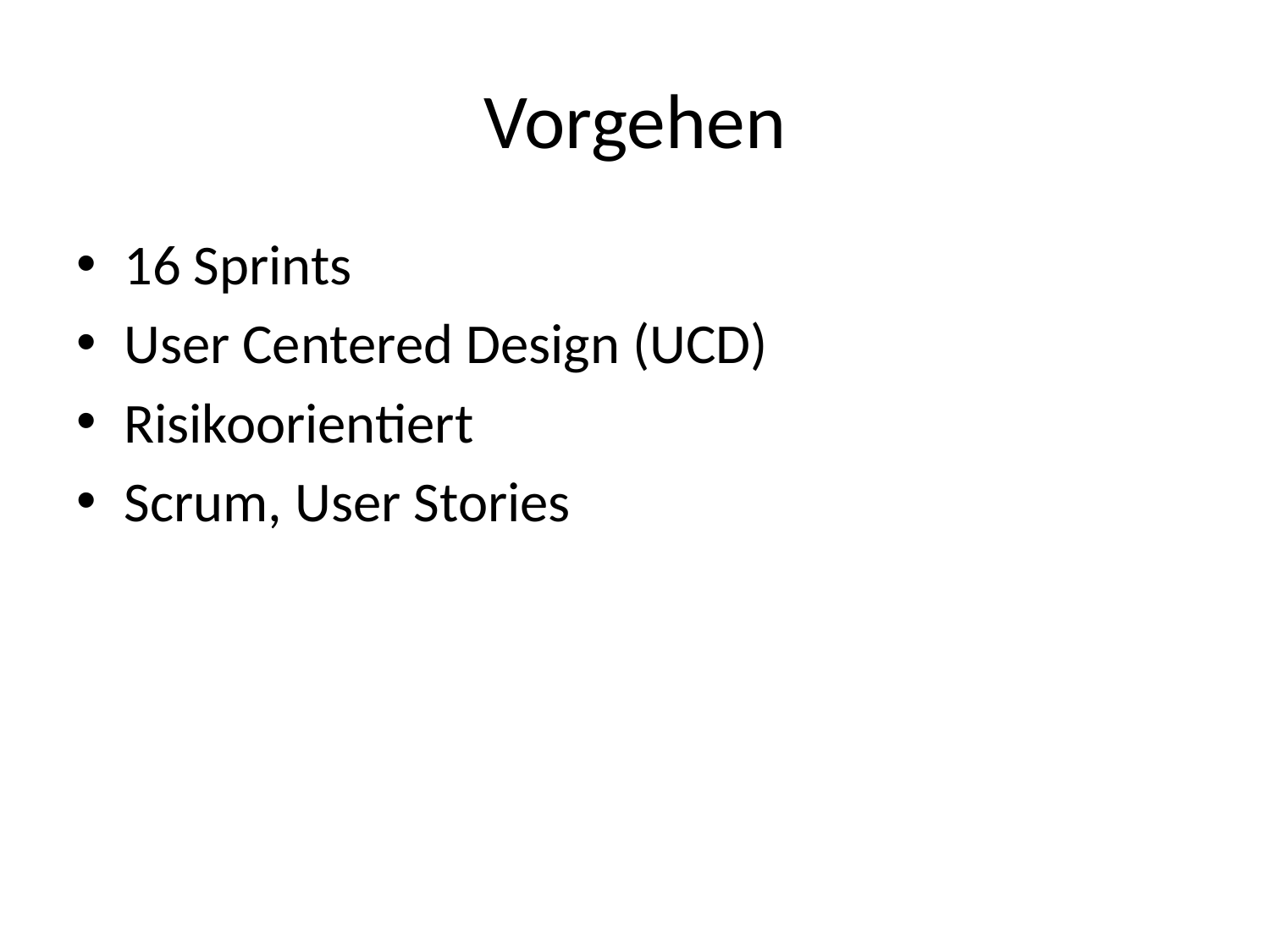

# Vorgehen
16 Sprints
User Centered Design (UCD)
Risikoorientiert
Scrum, User Stories